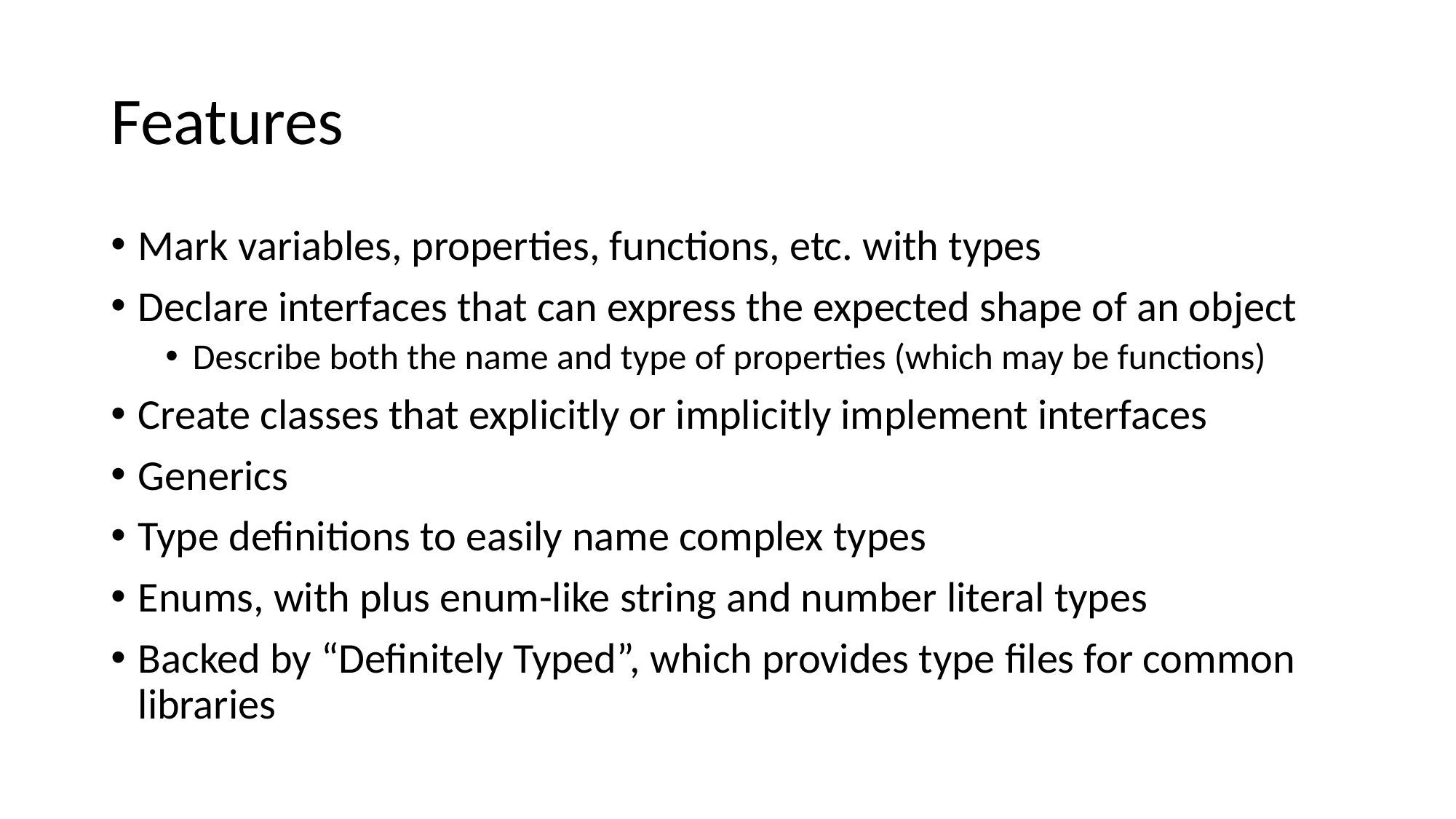

# Features
Mark variables, properties, functions, etc. with types
Declare interfaces that can express the expected shape of an object
Describe both the name and type of properties (which may be functions)
Create classes that explicitly or implicitly implement interfaces
Generics
Type definitions to easily name complex types
Enums, with plus enum-like string and number literal types
Backed by “Definitely Typed”, which provides type files for common libraries